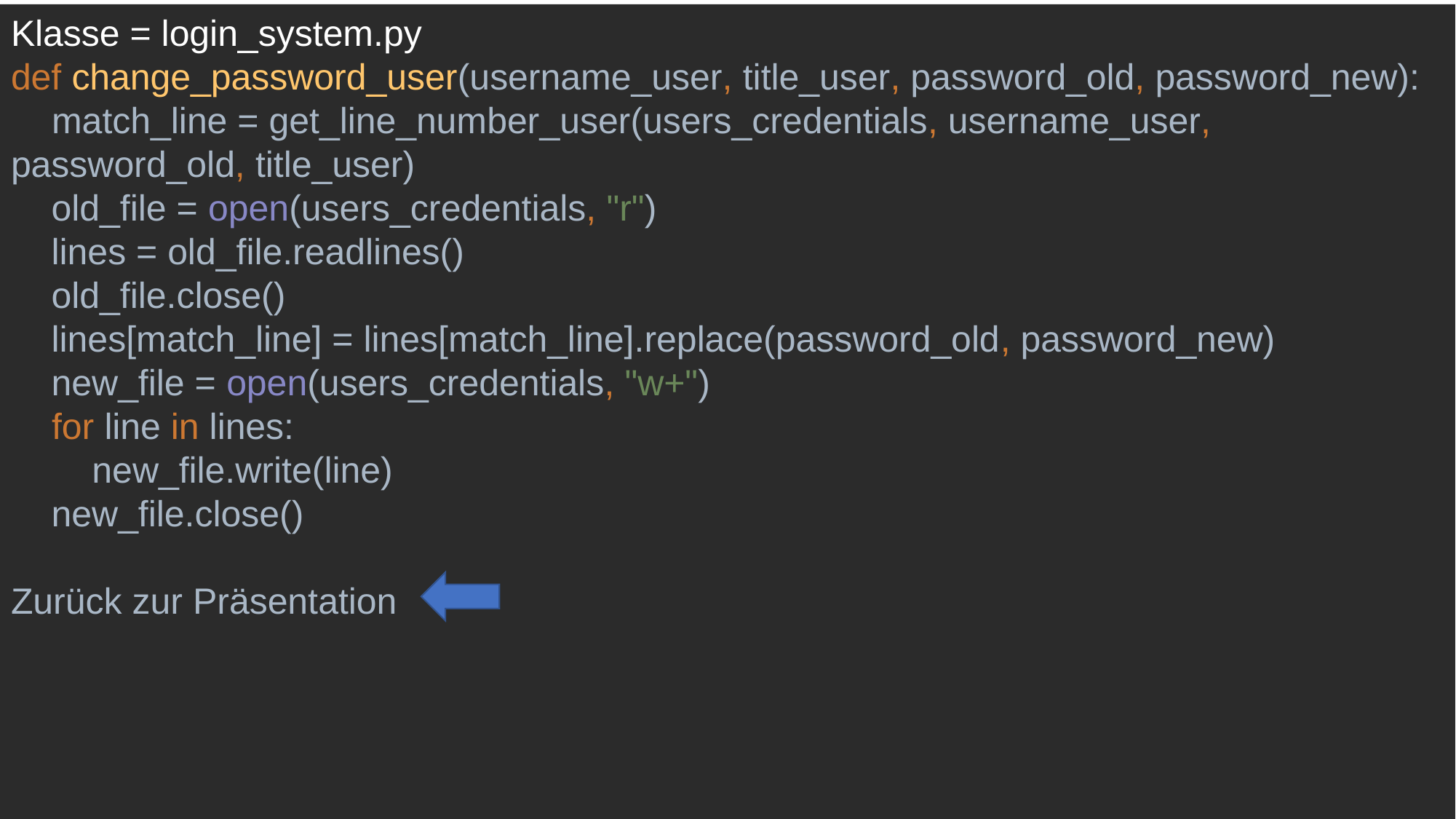

Klasse = login_system.py
def change_password_user(username_user, title_user, password_old, password_new):
    match_line = get_line_number_user(users_credentials, username_user, password_old, title_user)
    old_file = open(users_credentials, "r")
    lines = old_file.readlines()
    old_file.close()
    lines[match_line] = lines[match_line].replace(password_old, password_new)
    new_file = open(users_credentials, "w+")
    for line in lines:
        new_file.write(line)
    new_file.close()

Zurück zur Präsentation

#